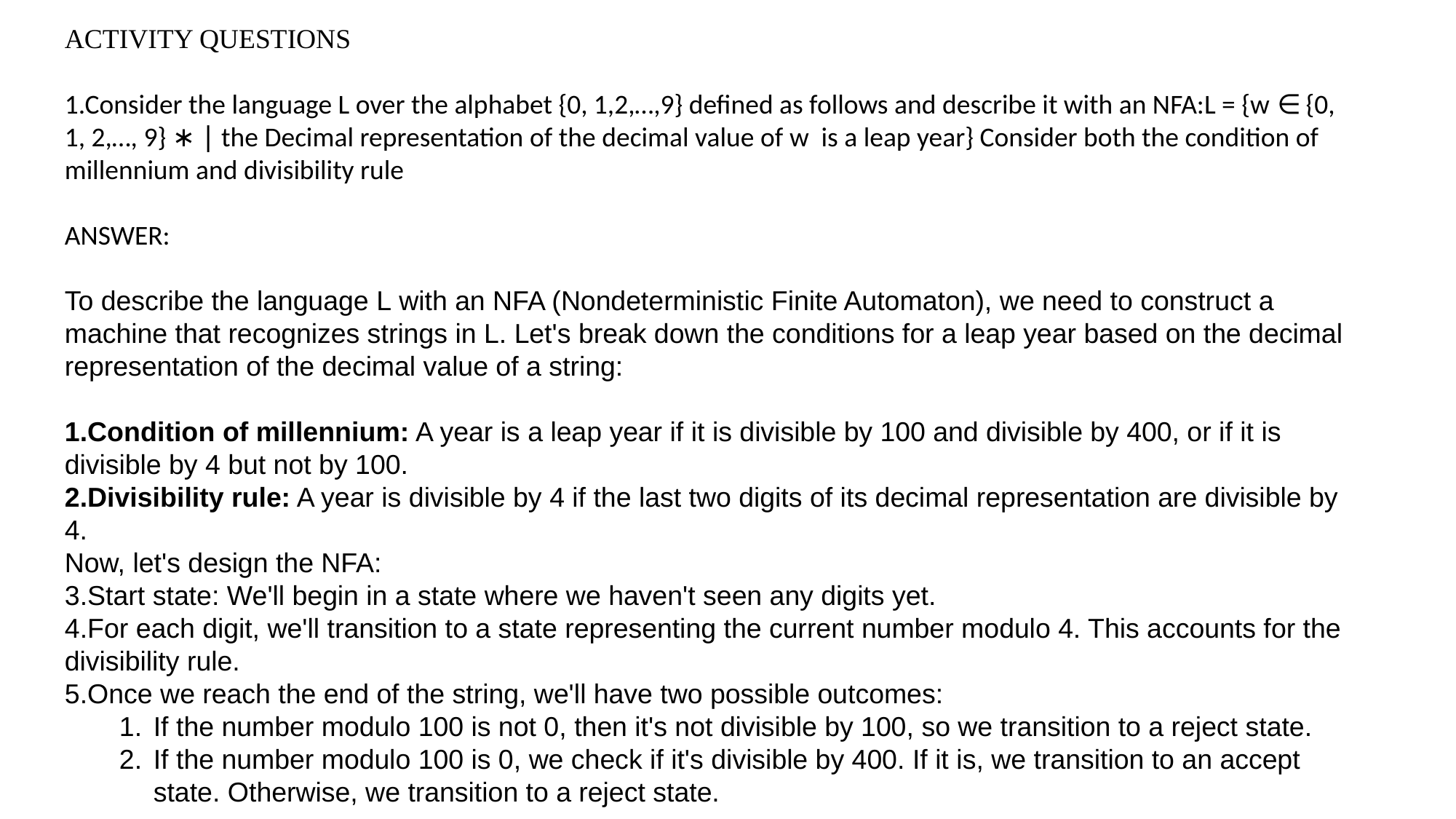

ACTIVITY QUESTIONS

1.Consider the language L over the alphabet {0, 1,2,…,9} defined as follows and describe it with an NFA:L = {w ∈ {0, 1, 2,…, 9} ∗ ∣ the Decimal representation of the decimal value of w  is a leap year} Consider both the condition of millennium and divisibility rule

ANSWER:

To describe the language L with an NFA (Nondeterministic Finite Automaton), we need to construct a machine that recognizes strings in L. Let's break down the conditions for a leap year based on the decimal representation of the decimal value of a string:

Condition of millennium: A year is a leap year if it is divisible by 100 and divisible by 400, or if it is divisible by 4 but not by 100.
Divisibility rule: A year is divisible by 4 if the last two digits of its decimal representation are divisible by 4.
Now, let's design the NFA:
Start state: We'll begin in a state where we haven't seen any digits yet.
For each digit, we'll transition to a state representing the current number modulo 4. This accounts for the divisibility rule.
Once we reach the end of the string, we'll have two possible outcomes:
If the number modulo 100 is not 0, then it's not divisible by 100, so we transition to a reject state.
If the number modulo 100 is 0, we check if it's divisible by 400. If it is, we transition to an accept state. Otherwise, we transition to a reject state.